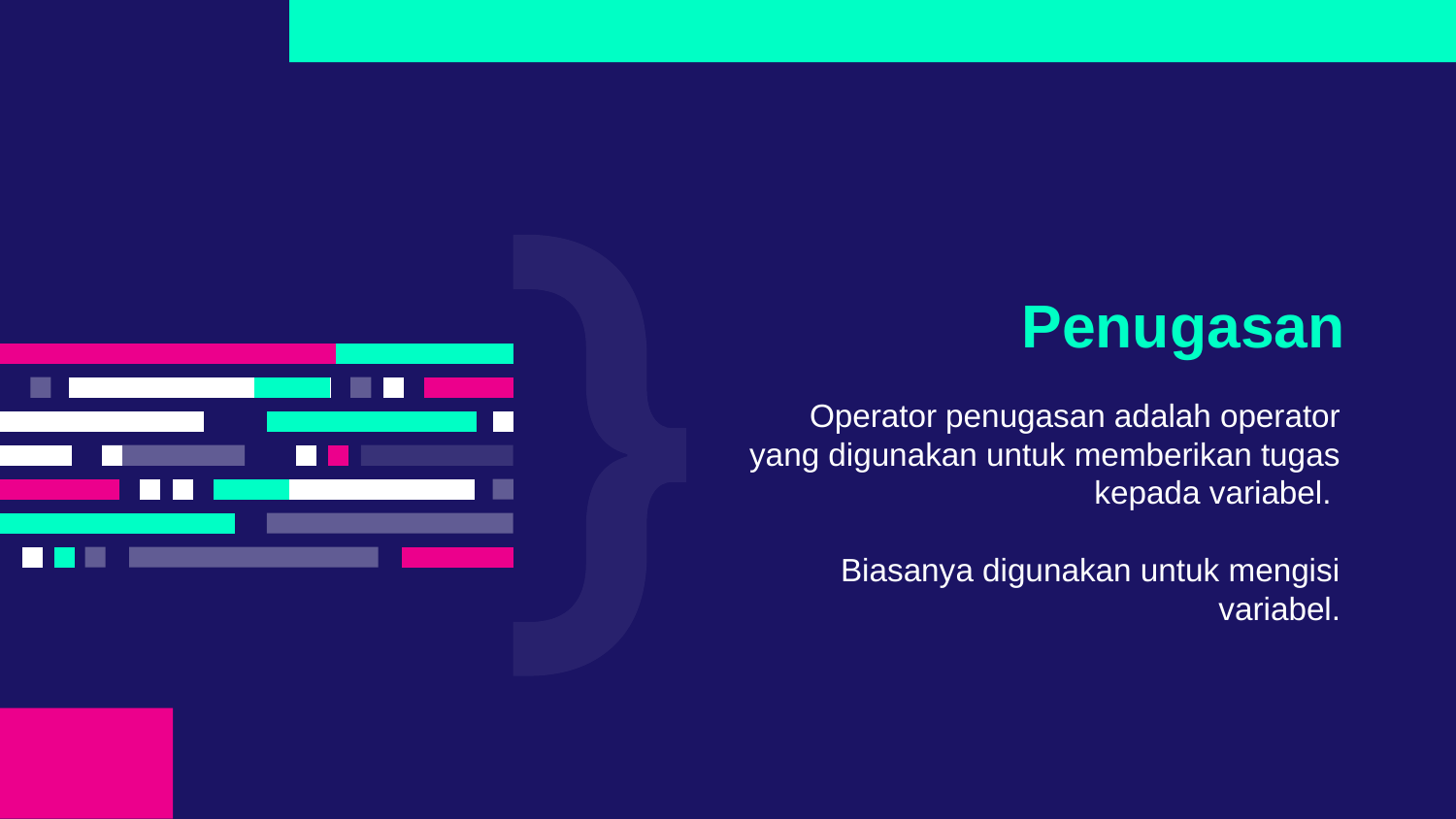

# Penugasan
Operator penugasan adalah operator yang digunakan untuk memberikan tugas kepada variabel.

Biasanya digunakan untuk mengisi variabel.